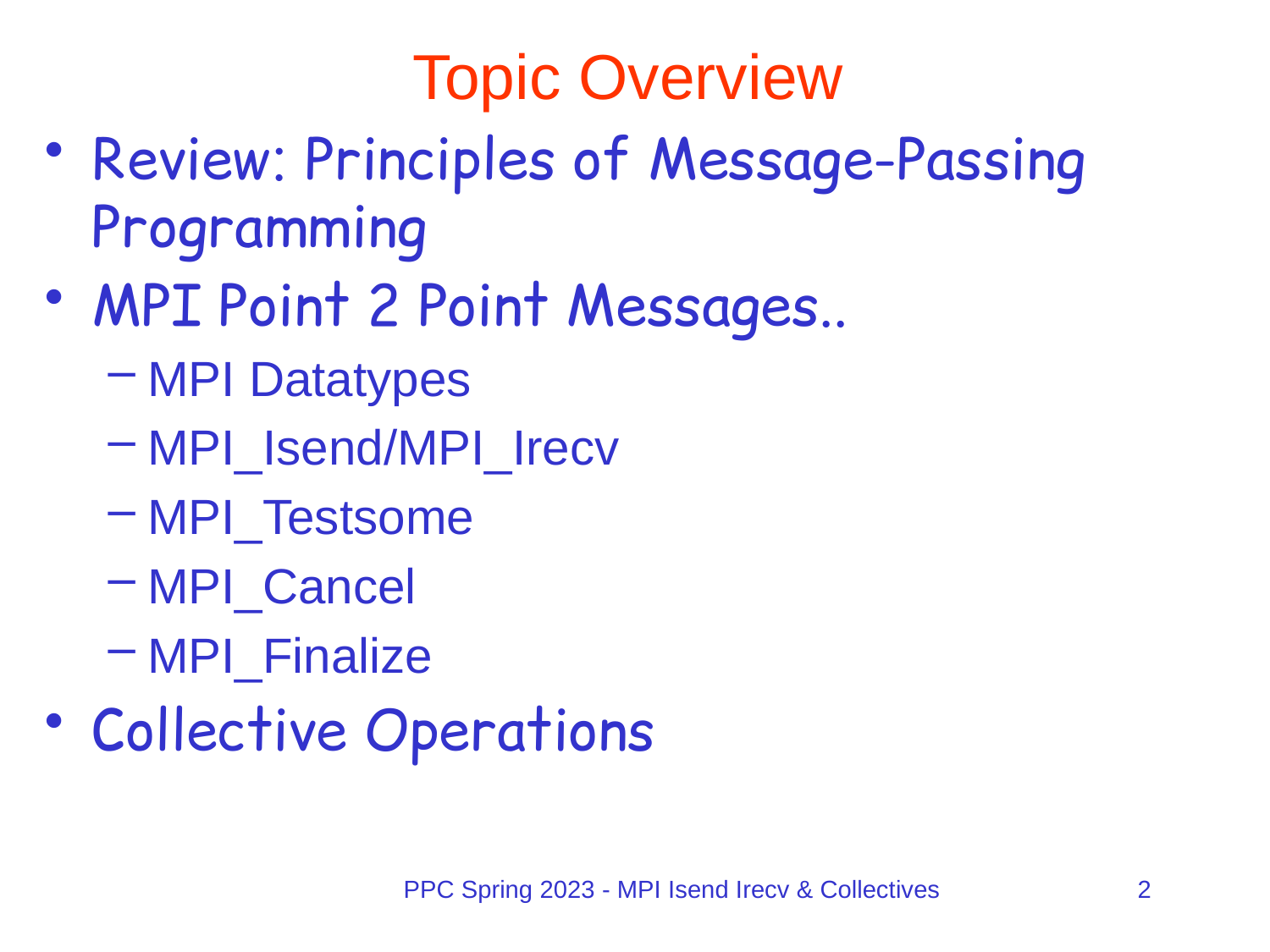

# Topic Overview
Review: Principles of Message-Passing Programming
MPI Point 2 Point Messages..
MPI Datatypes
MPI_Isend/MPI_Irecv
MPI_Testsome
MPI_Cancel
MPI_Finalize
Collective Operations
PPC Spring 2023 - MPI Isend Irecv & Collectives
2